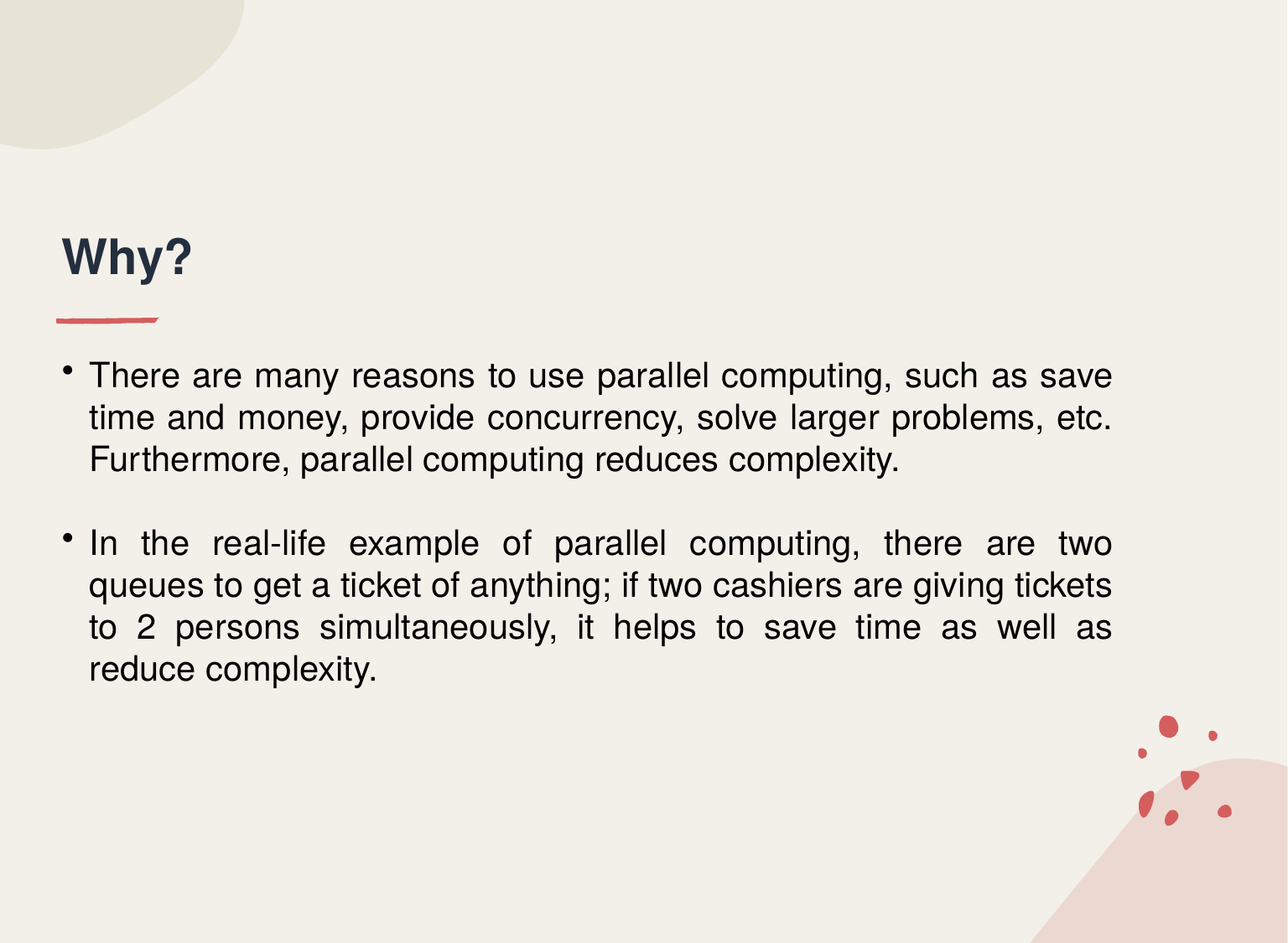

# Why?
There are many reasons to use parallel computing, such as save time and money, provide concurrency, solve larger problems, etc. Furthermore, parallel computing reduces complexity.

In the real-life example of parallel computing, there are two queues to get a ticket of anything; if two cashiers are giving tickets to 2 persons simultaneously, it helps to save time as well as reduce complexity.